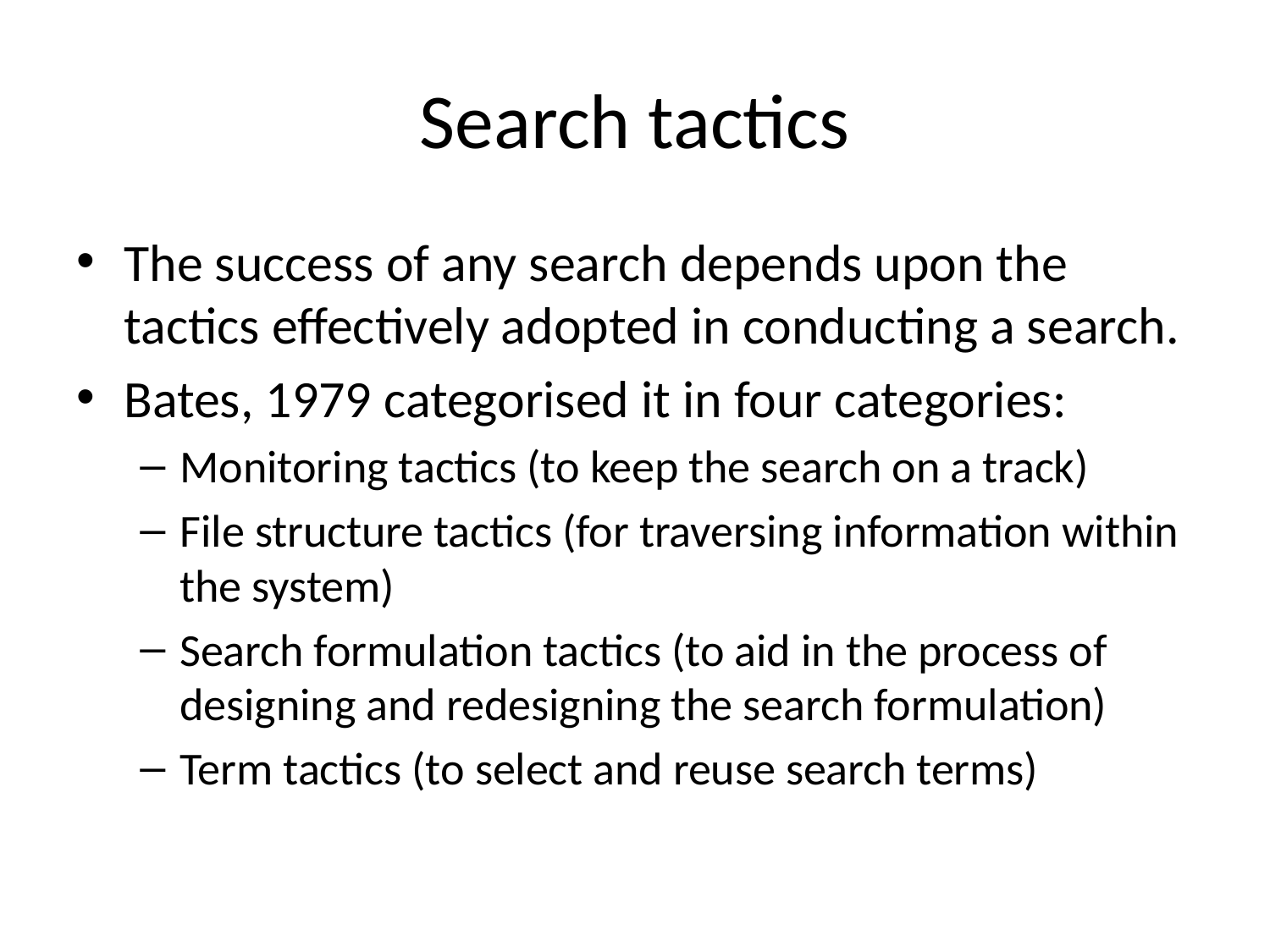

# Search tactics
The success of any search depends upon the tactics effectively adopted in conducting a search.
Bates, 1979 categorised it in four categories:
Monitoring tactics (to keep the search on a track)
File structure tactics (for traversing information within the system)
Search formulation tactics (to aid in the process of designing and redesigning the search formulation)
Term tactics (to select and reuse search terms)